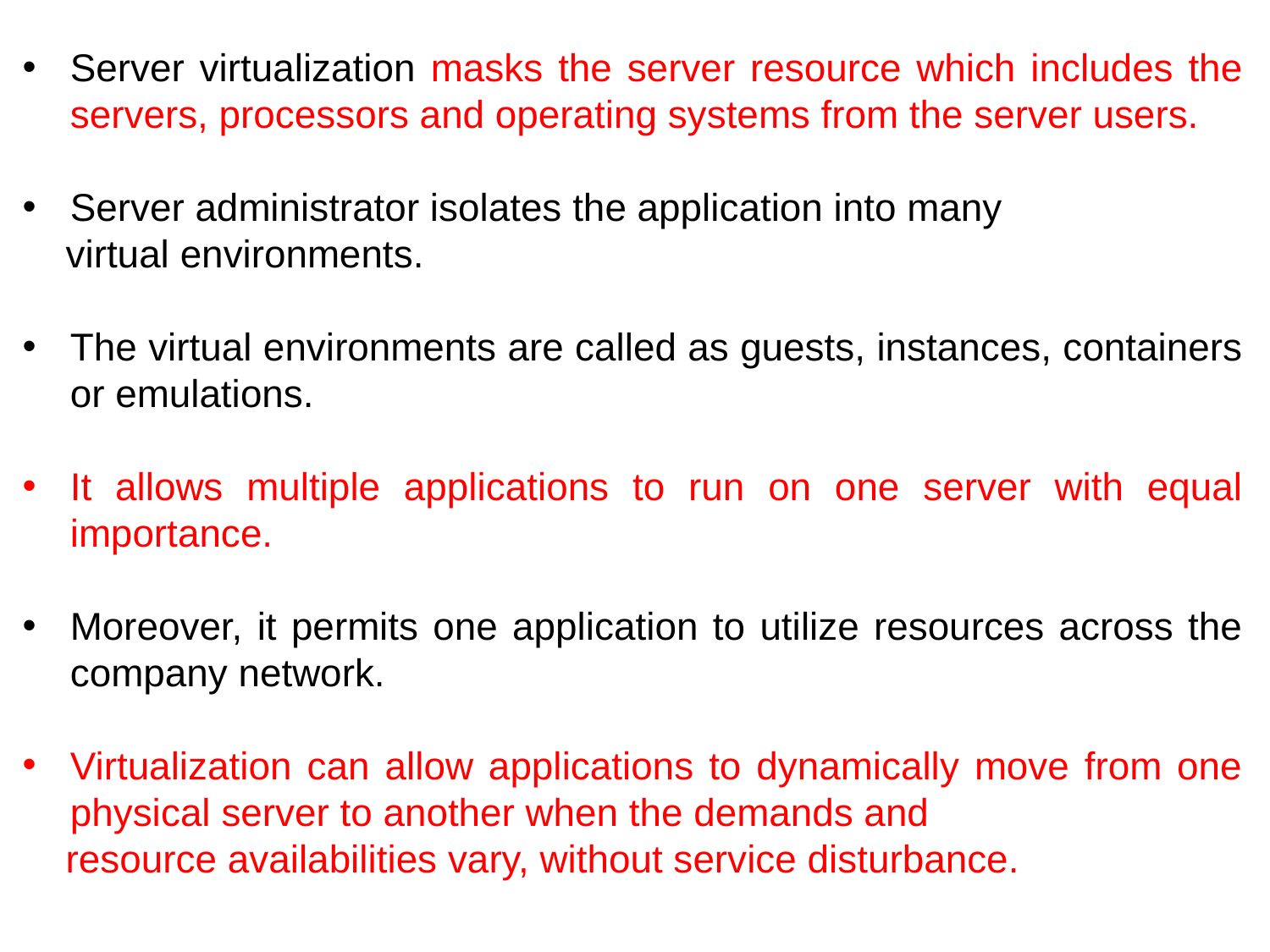

Server virtualization masks the server resource which includes the servers, processors and operating systems from the server users.

Server administrator isolates the application into many
    virtual environments.

The virtual environments are called as guests, instances, containers or emulations.

It allows multiple applications to run on one server with equal importance.

Moreover, it permits one application to utilize resources across the company network.

Virtualization can allow applications to dynamically move from one physical server to another when the demands and
    resource availabilities vary, without service disturbance.